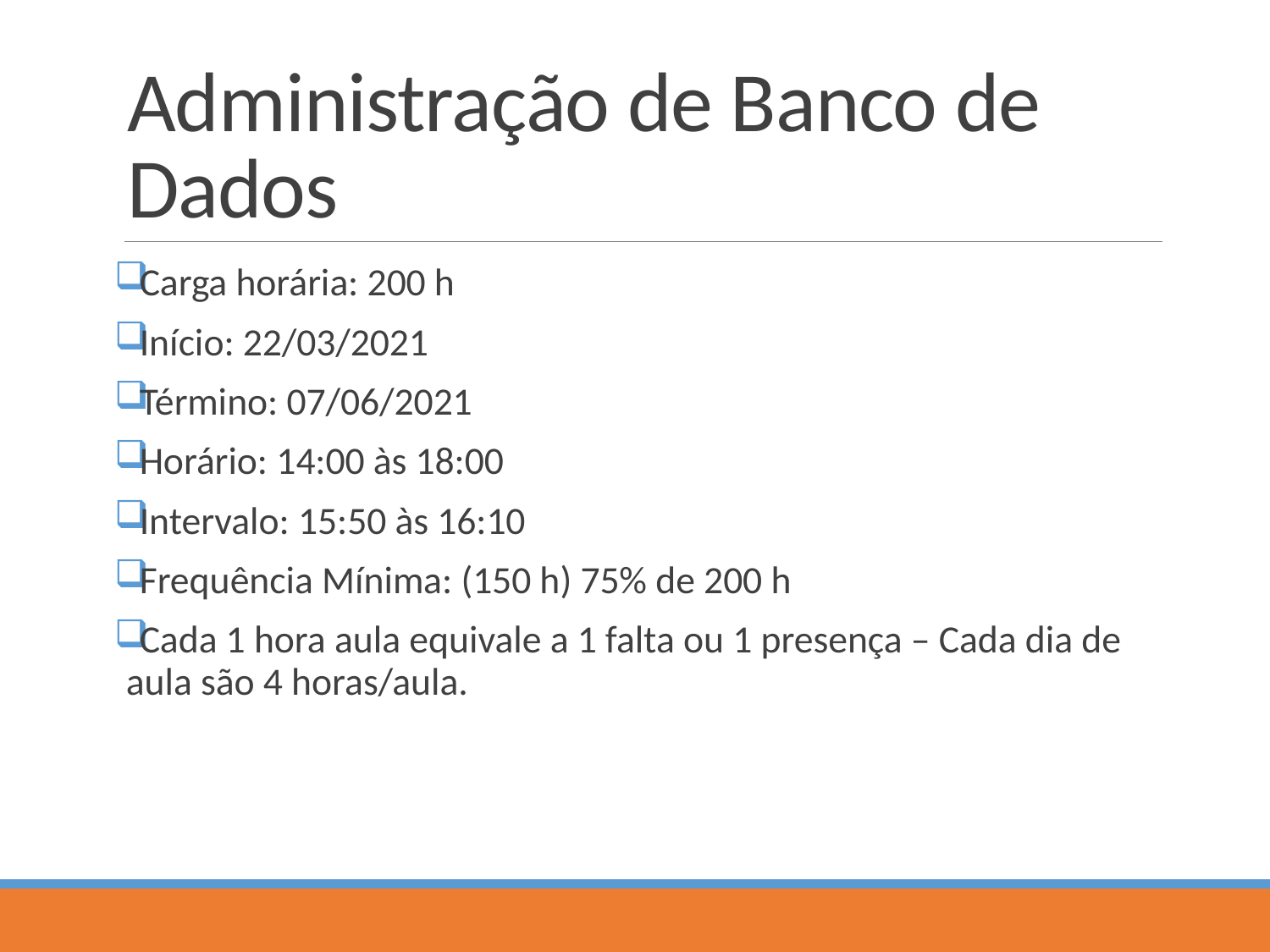

# Administração de Banco de Dados
Carga horária: 200 h
Início: 22/03/2021
Término: 07/06/2021
Horário: 14:00 às 18:00
Intervalo: 15:50 às 16:10
Frequência Mínima: (150 h) 75% de 200 h
Cada 1 hora aula equivale a 1 falta ou 1 presença – Cada dia de aula são 4 horas/aula.